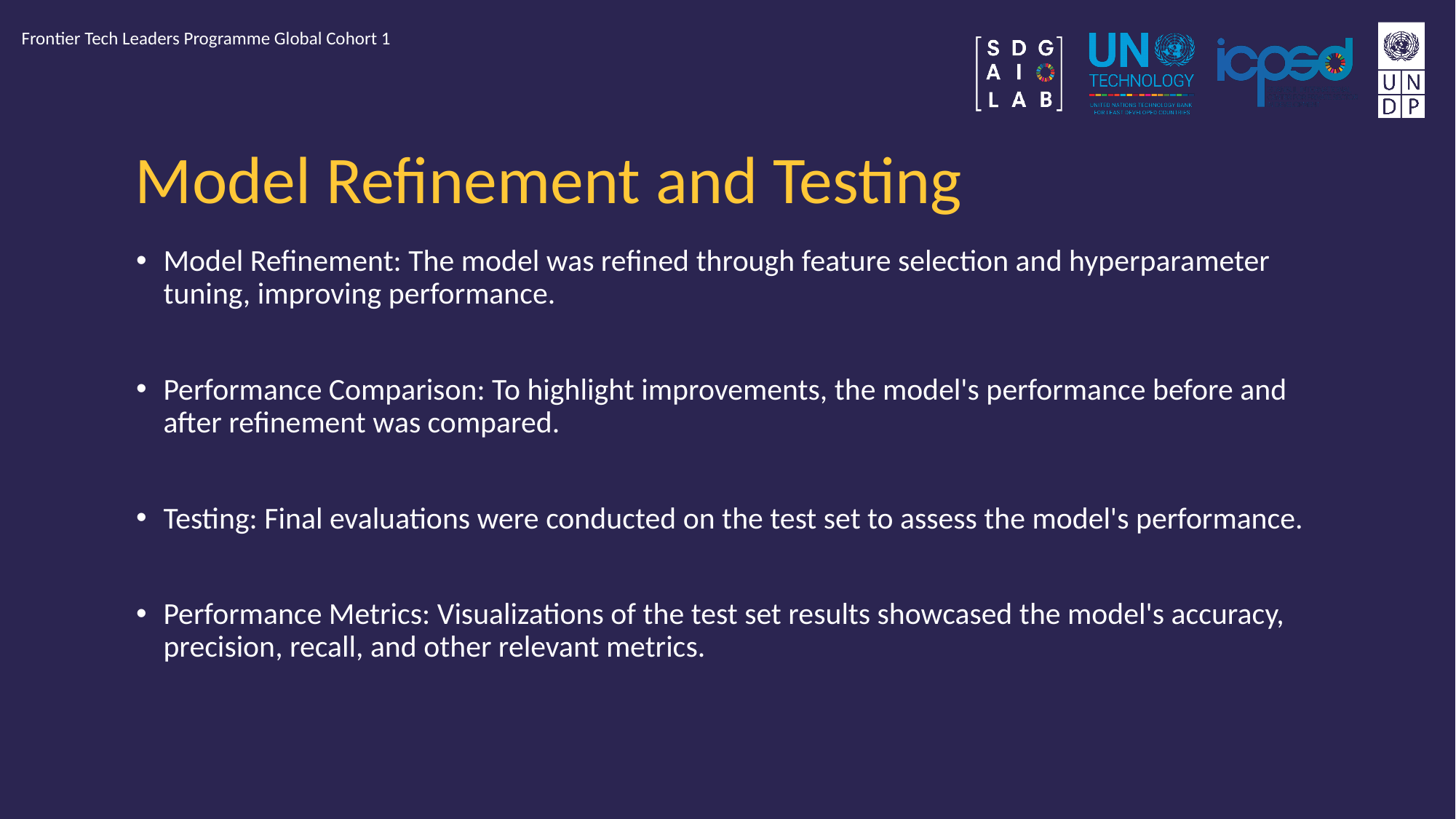

Frontier Tech Leaders Programme Global Cohort 1
# Model Refinement and Testing
Model Refinement: The model was refined through feature selection and hyperparameter tuning, improving performance.

Performance Comparison: To highlight improvements, the model's performance before and after refinement was compared.

Testing: Final evaluations were conducted on the test set to assess the model's performance.

Performance Metrics: Visualizations of the test set results showcased the model's accuracy, precision, recall, and other relevant metrics.